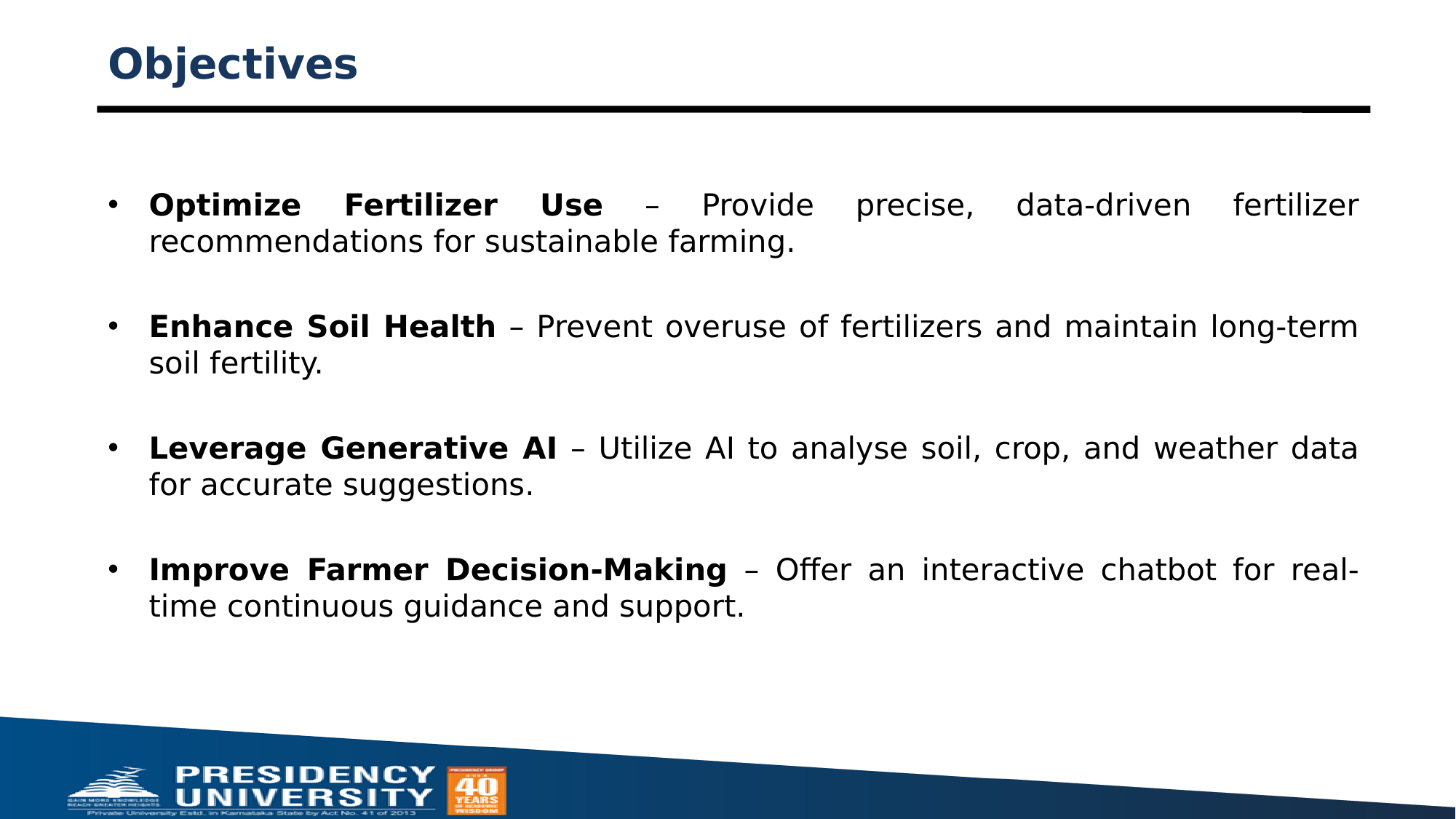

# Objectives
Optimize Fertilizer Use – Provide precise, data-driven fertilizer recommendations for sustainable farming.

Enhance Soil Health – Prevent overuse of fertilizers and maintain long-term soil fertility.

Leverage Generative AI – Utilize AI to analyse soil, crop, and weather data for accurate suggestions.

Improve Farmer Decision-Making – Offer an interactive chatbot for real-time continuous guidance and support.